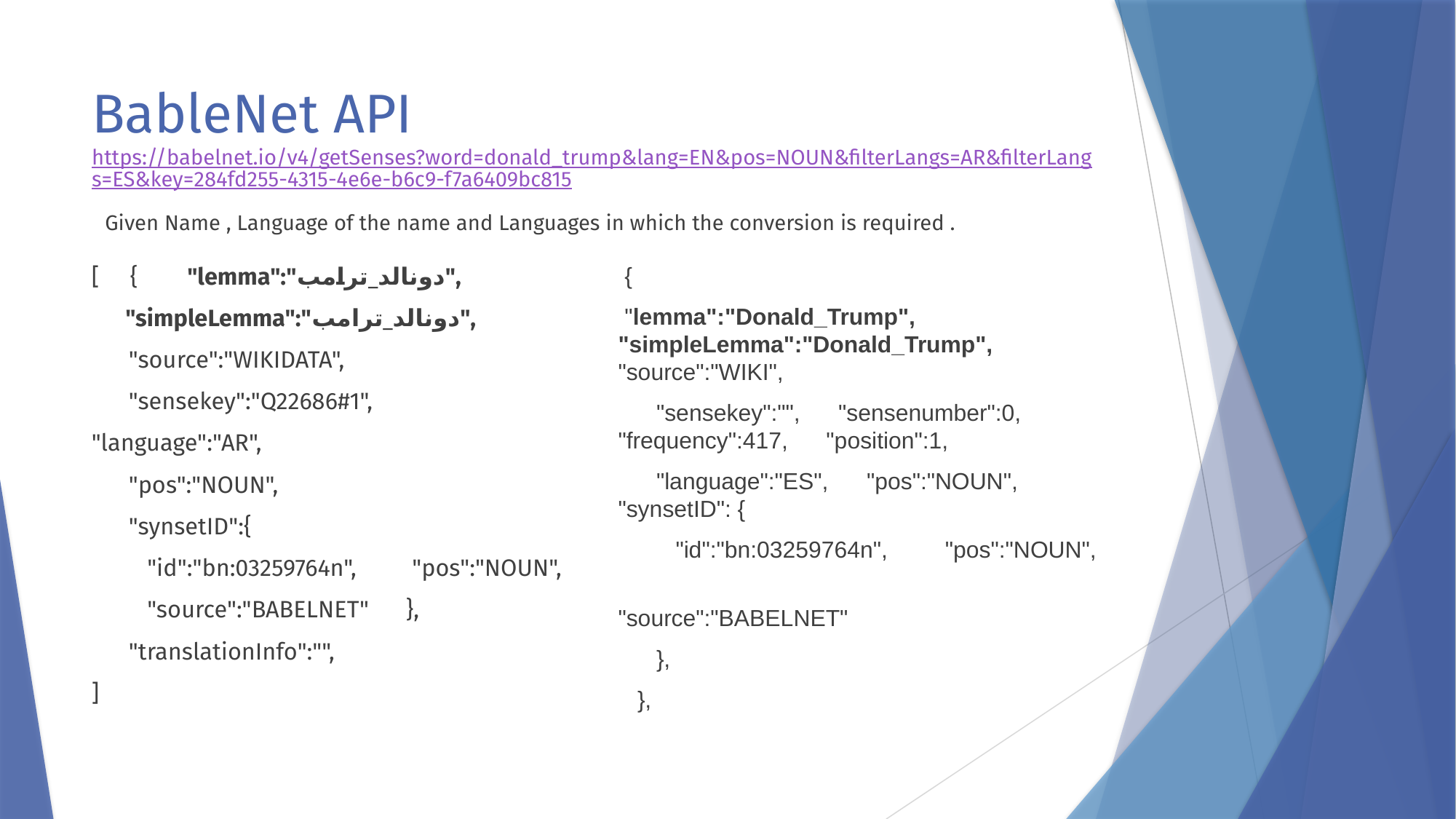

# BableNet API https://babelnet.io/v4/getSenses?word=donald_trump&lang=EN&pos=NOUN&filterLangs=AR&filterLangs=ES&key=284fd255-4315-4e6e-b6c9-f7a6409bc815
Given Name , Language of the name and Languages in which the conversion is required .

[     {        "lemma":"دونالد_ترامب",
      "simpleLemma":"دونالد_ترامب",
      "source":"WIKIDATA",
      "sensekey":"Q22686#1",
"language":"AR",
      "pos":"NOUN",
      "synsetID":{
         "id":"bn:03259764n",         "pos":"NOUN",
         "source":"BABELNET"      },
      "translationInfo":"",
]
 {
 "lemma":"Donald_Trump", "simpleLemma":"Donald_Trump",      "source":"WIKI",
      "sensekey":"",      "sensenumber":0,      "frequency":417,      "position":1,
      "language":"ES",      "pos":"NOUN",      "synsetID": {
         "id":"bn:03259764n",         "pos":"NOUN",
"source":"BABELNET"
      },
   },